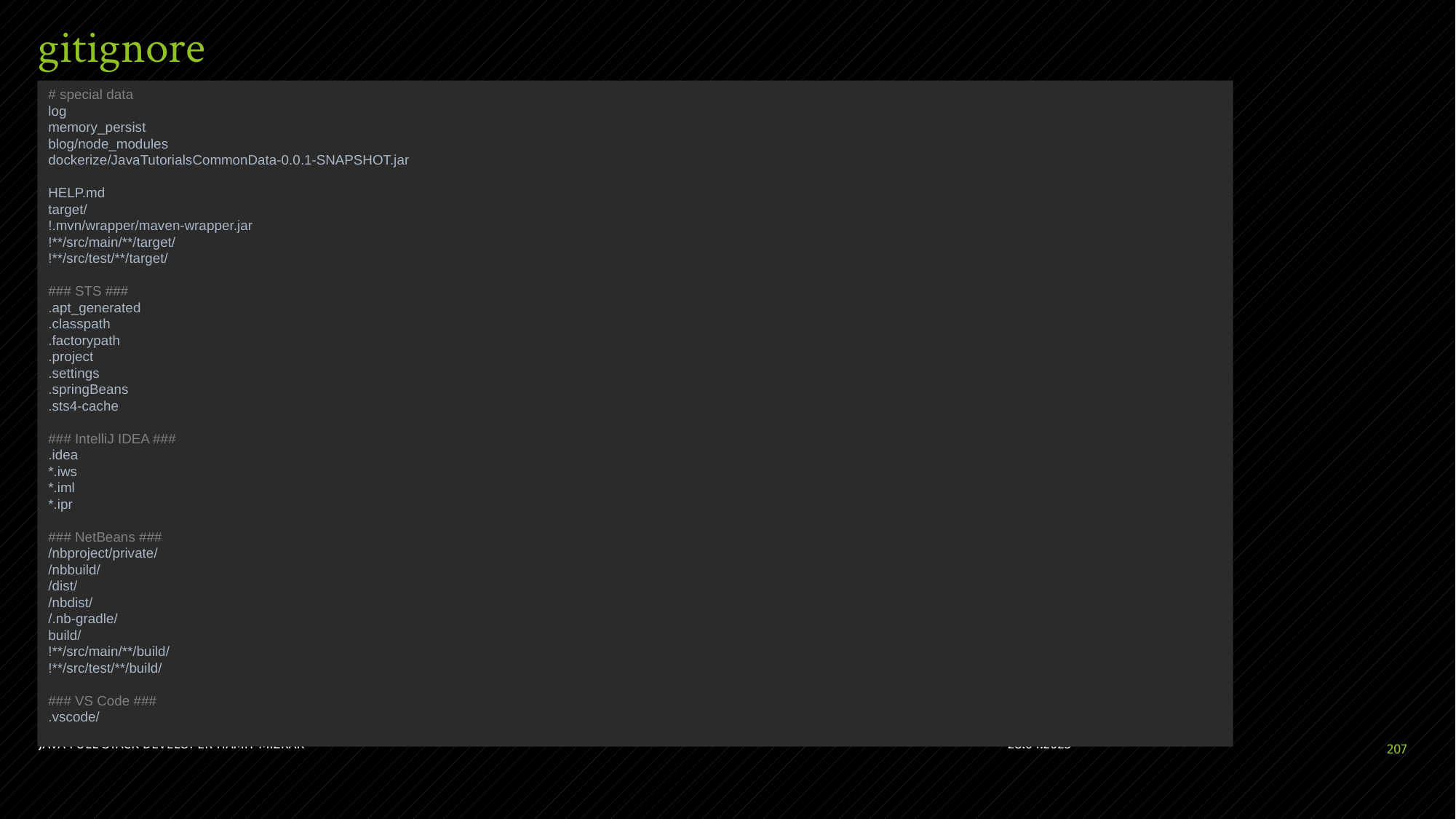

# gitignore
# special data log memory_persist blog/node_modules dockerize/JavaTutorialsCommonData-0.0.1-SNAPSHOT.jar HELP.md target/ !.mvn/wrapper/maven-wrapper.jar !**/src/main/**/target/ !**/src/test/**/target/ ### STS ### .apt_generated .classpath .factorypath .project .settings .springBeans .sts4-cache ### IntelliJ IDEA ### .idea *.iws *.iml *.ipr ### NetBeans ### /nbproject/private/ /nbbuild/ /dist/ /nbdist/ /.nb-gradle/ build/ !**/src/main/**/build/ !**/src/test/**/build/ ### VS Code ### .vscode/
JAVA FULL STACK DEVELOPER HAMİT MIZRAK
28.04.2023
207